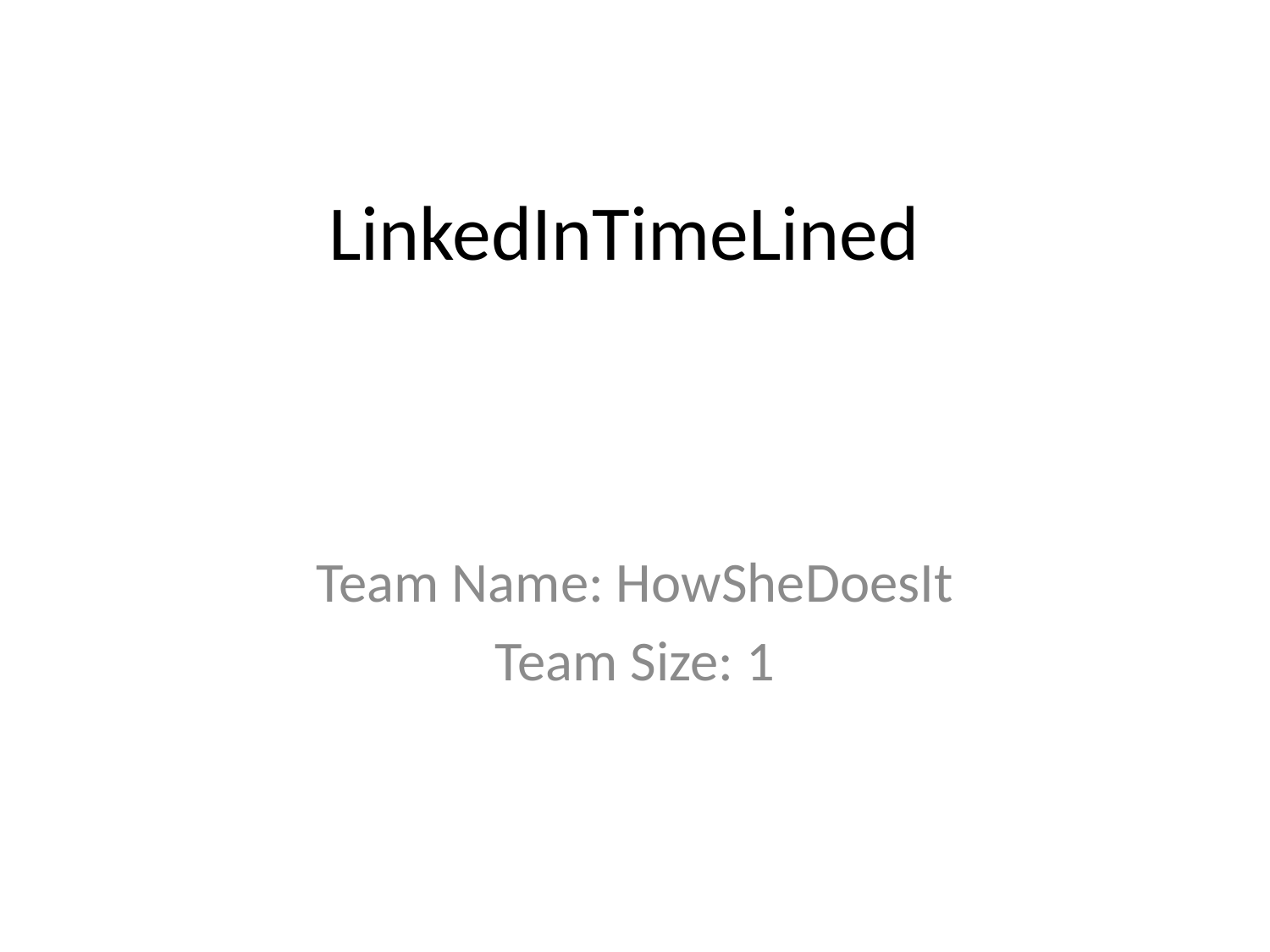

# LinkedInTimeLined
Team Name: HowSheDoesIt
Team Size: 1